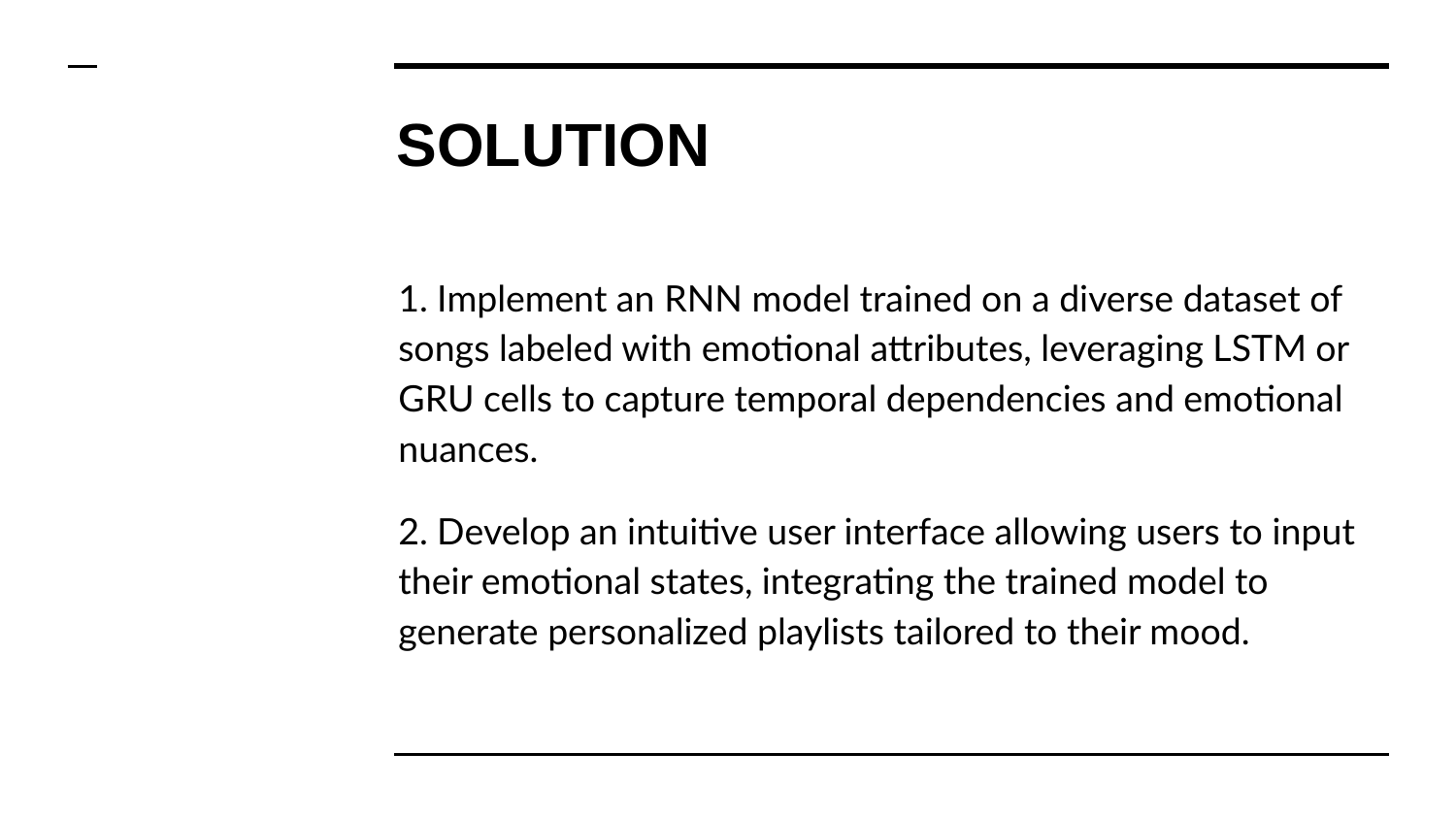

# SOLUTION
1. Implement an RNN model trained on a diverse dataset of songs labeled with emotional attributes, leveraging LSTM or GRU cells to capture temporal dependencies and emotional nuances.
2. Develop an intuitive user interface allowing users to input their emotional states, integrating the trained model to generate personalized playlists tailored to their mood.